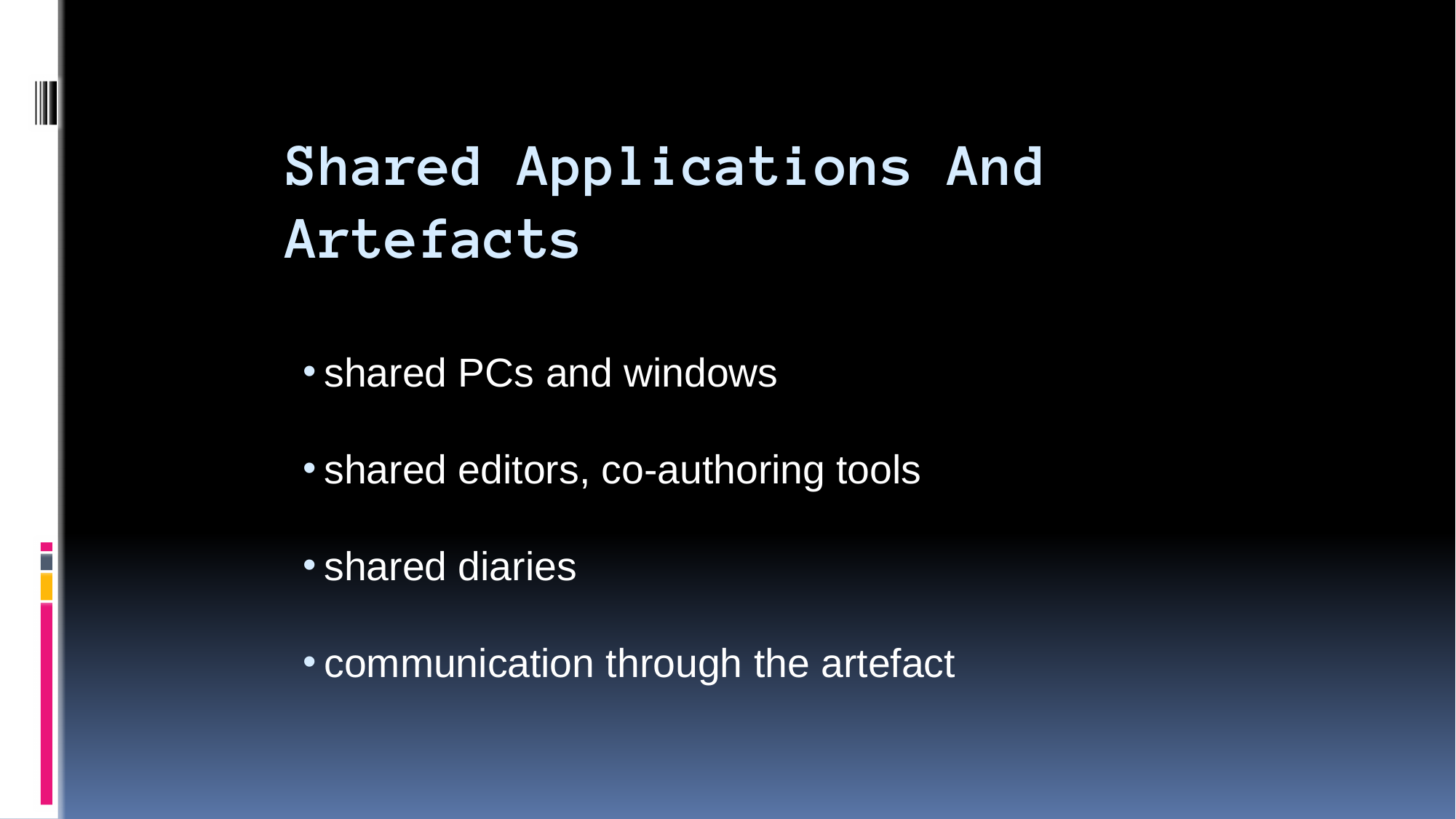

# Shared Applications And Artefacts
 shared PCs and windows

 shared editors, co-authoring tools

 shared diaries

 communication through the artefact